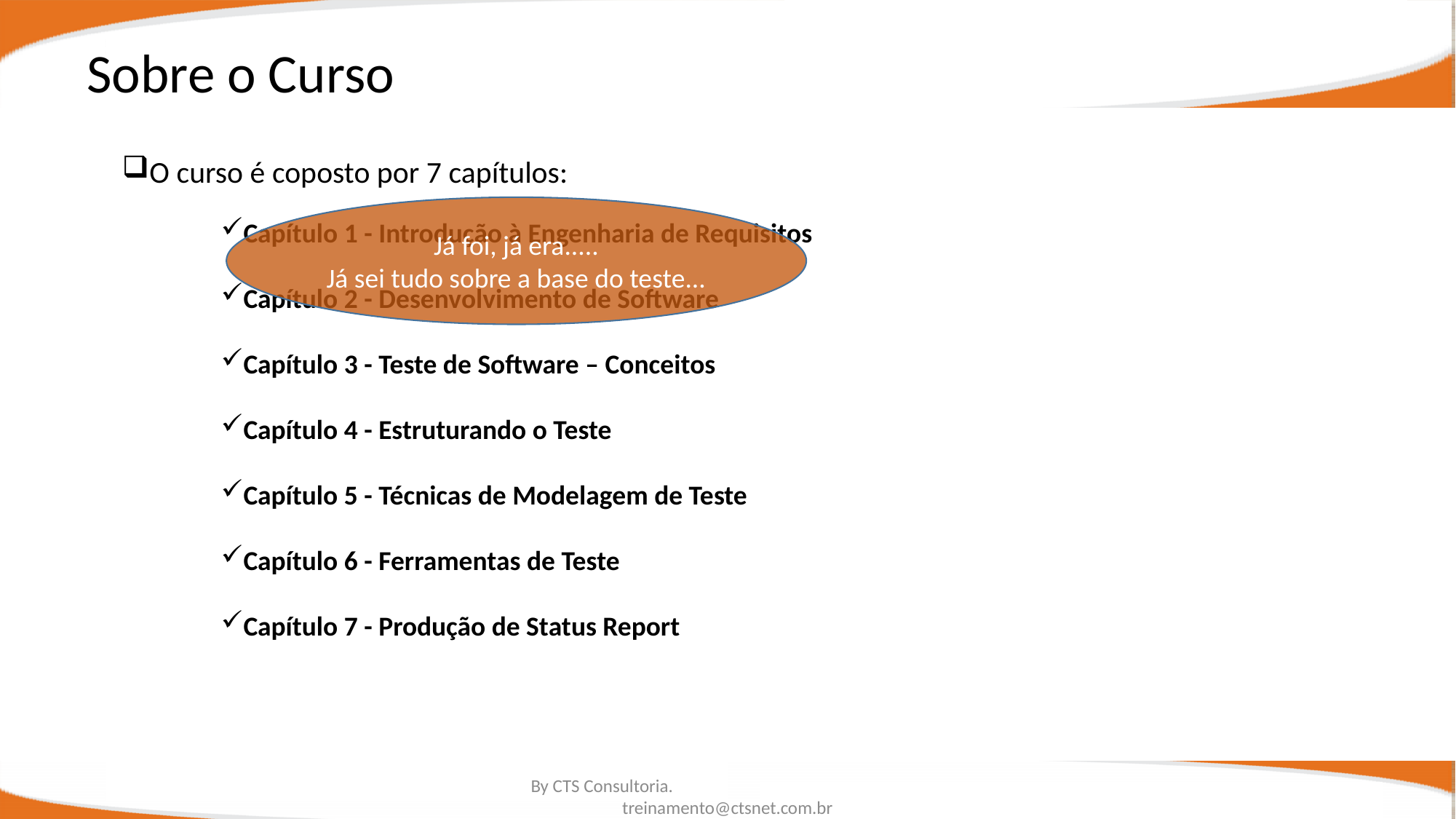

# Sobre o Curso
O curso é coposto por 7 capítulos:
Já foi, já era.....
Já sei tudo sobre a base do teste...
Capítulo 1 - Introdução à Engenharia de Requisitos

Capítulo 2 - Desenvolvimento de Software

Capítulo 3 - Teste de Software – Conceitos

Capítulo 4 - Estruturando o Teste

Capítulo 5 - Técnicas de Modelagem de Teste

Capítulo 6 - Ferramentas de Teste

Capítulo 7 - Produção de Status Report

By CTS Consultoria.                                                             treinamento@ctsnet.com.br